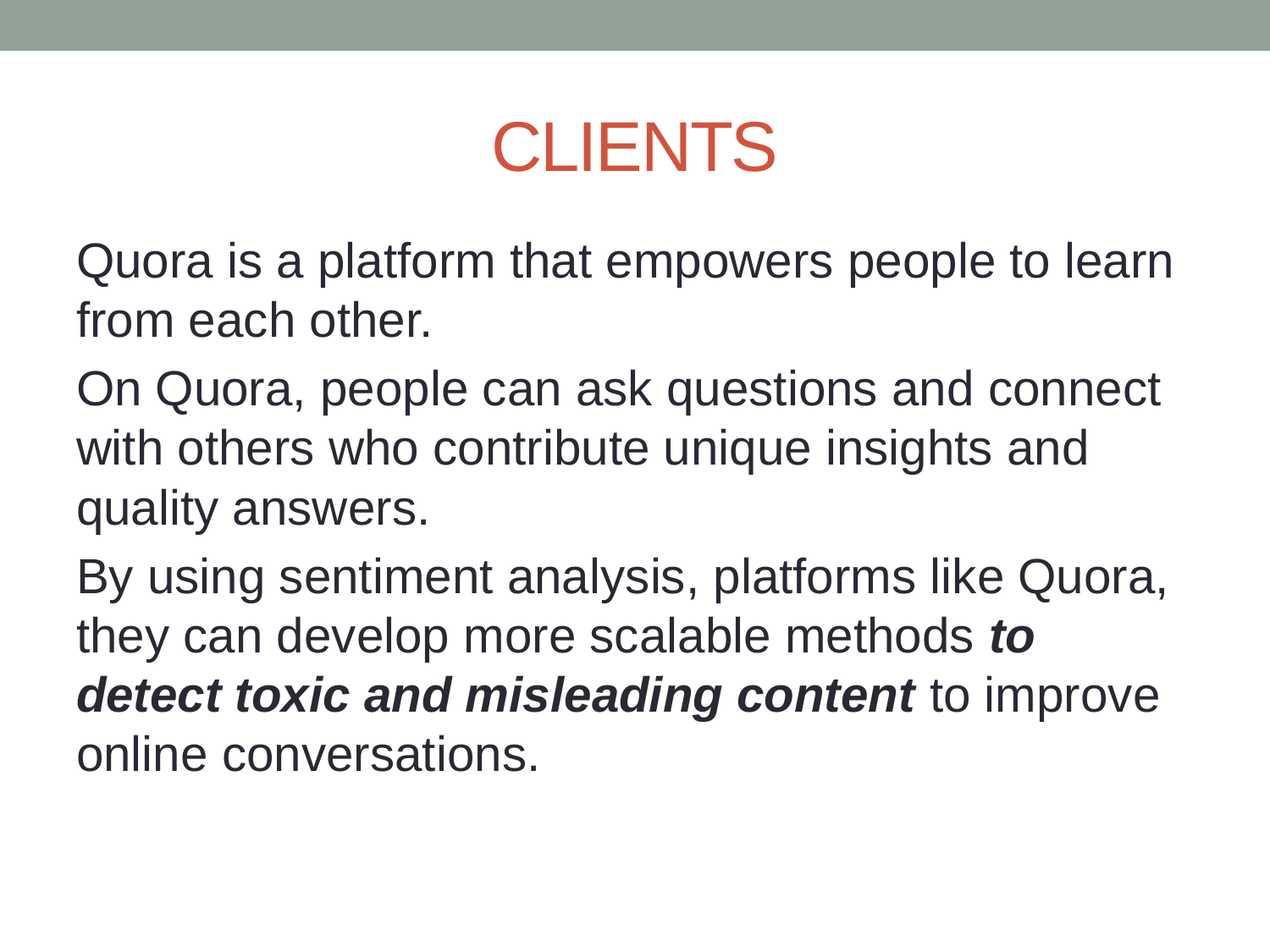

# CLIENTS
Quora is a platform that empowers people to learn from each other.
On Quora, people can ask questions and connect with others who contribute unique insights and quality answers.
By using sentiment analysis, platforms like Quora, they can develop more scalable methods to detect toxic and misleading content to improve online conversations.